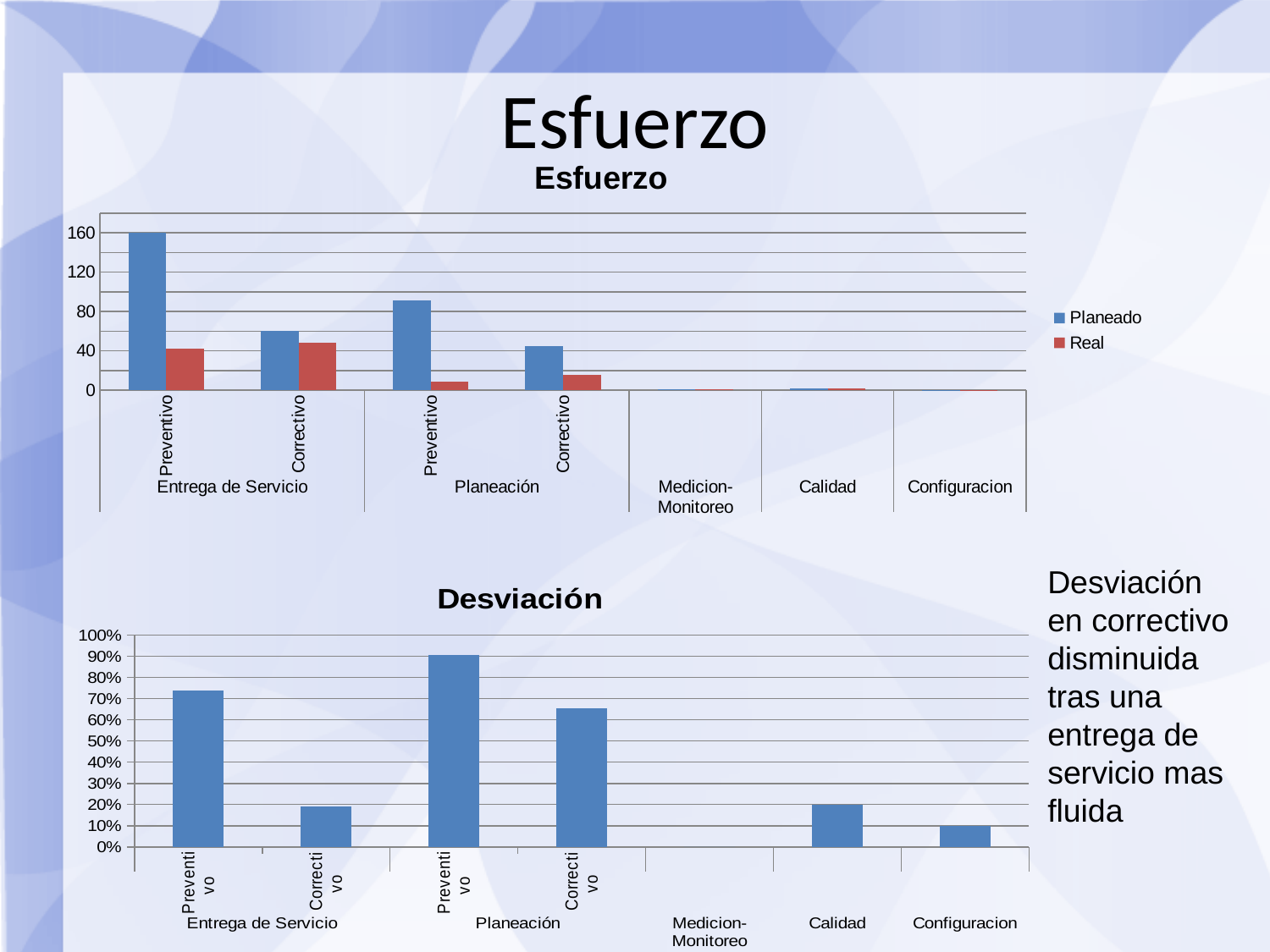

Esfuerzo

### Chart: Esfuerzo

| Category | Planeado | Real  |
|---|---|---|
| Preventivo | 160.0 | 42.0 |
| Correctivo | 60.0 | 48.5 |
| Preventivo | 91.2 | 8.6 |
| Correctivo | 45.2 | 15.6 |
|  | 1.0 | 1.0 |
|  | 2.0 | 1.6 |
|  | 0.5 | 0.45 |
Desviación en correctivo disminuida tras una entrega de servicio mas fluida

### Chart: Desviación

| Category | Desviación |
|---|---|
| Preventivo | 0.7375 |
| Correctivo | 0.19166666666666668 |
| Preventivo | 0.905701754385965 |
| Correctivo | 0.6548672566371682 |
|  | 0.0 |
|  | 0.19999999999999996 |
|  | 0.09999999999999998 |